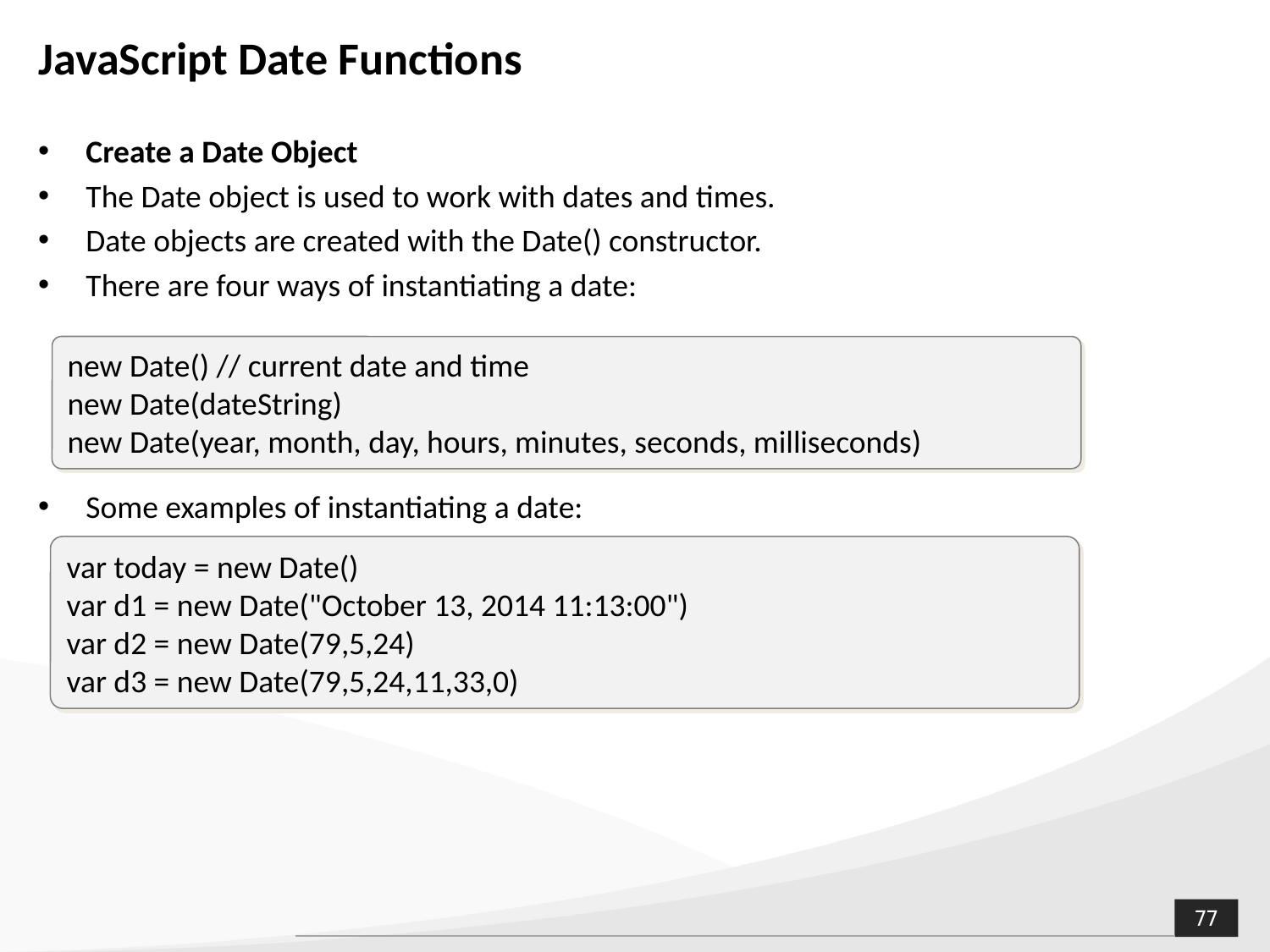

# JavaScript Date Functions
Create a Date Object
The Date object is used to work with dates and times.
Date objects are created with the Date() constructor.
There are four ways of instantiating a date:

Some examples of instantiating a date:

new Date() // current date and time
new Date(dateString)
new Date(year, month, day, hours, minutes, seconds, milliseconds)
var today = new Date()
var d1 = new Date("October 13, 2014 11:13:00")
var d2 = new Date(79,5,24)
var d3 = new Date(79,5,24,11,33,0)